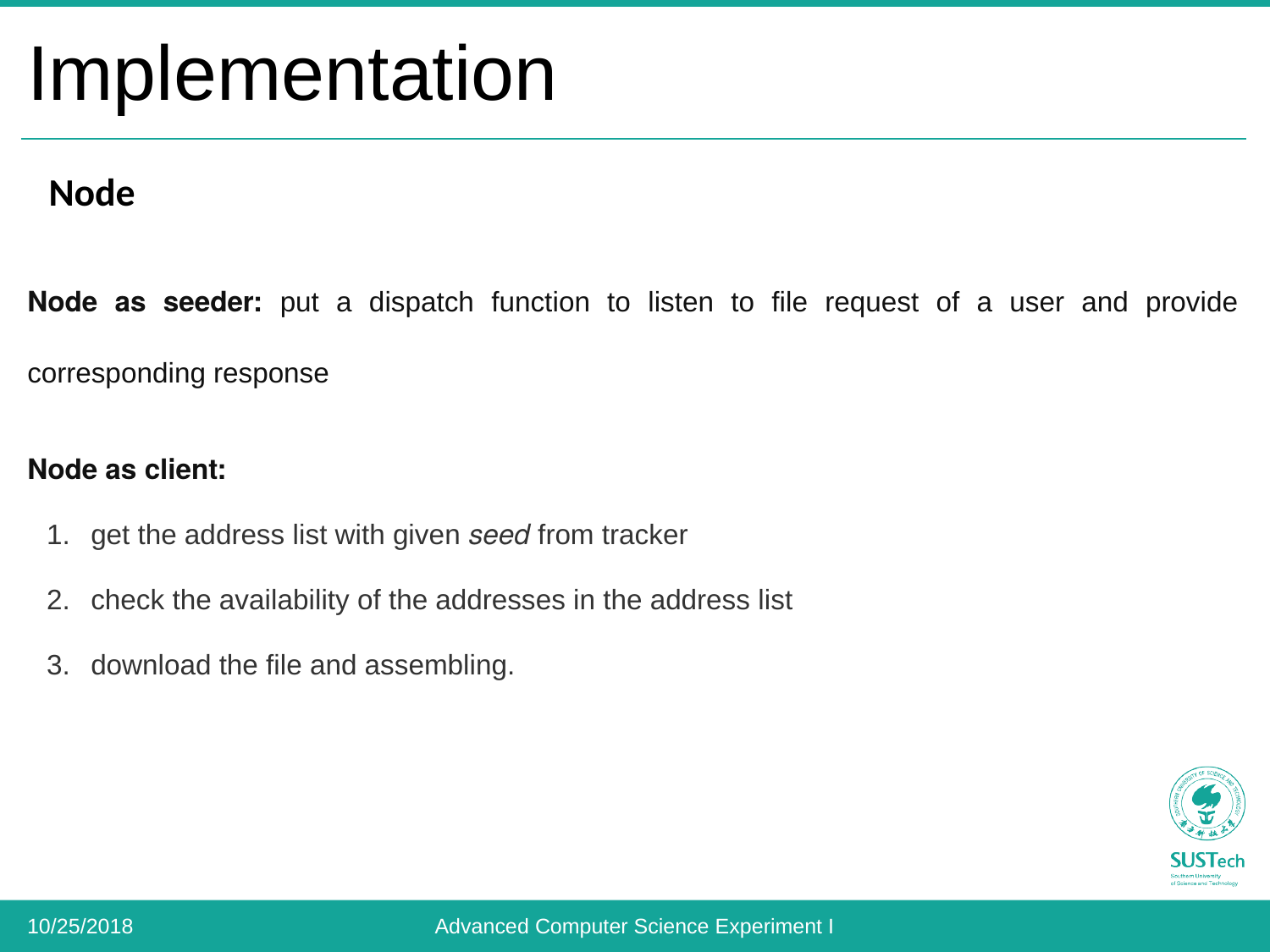

# Implementation
Node
Node as seeder: put a dispatch function to listen to file request of a user and provide corresponding response
Node as client:
get the address list with given seed from tracker
check the availability of the addresses in the address list
download the file and assembling.

10/25/2018
Advanced Computer Science Experiment I
17